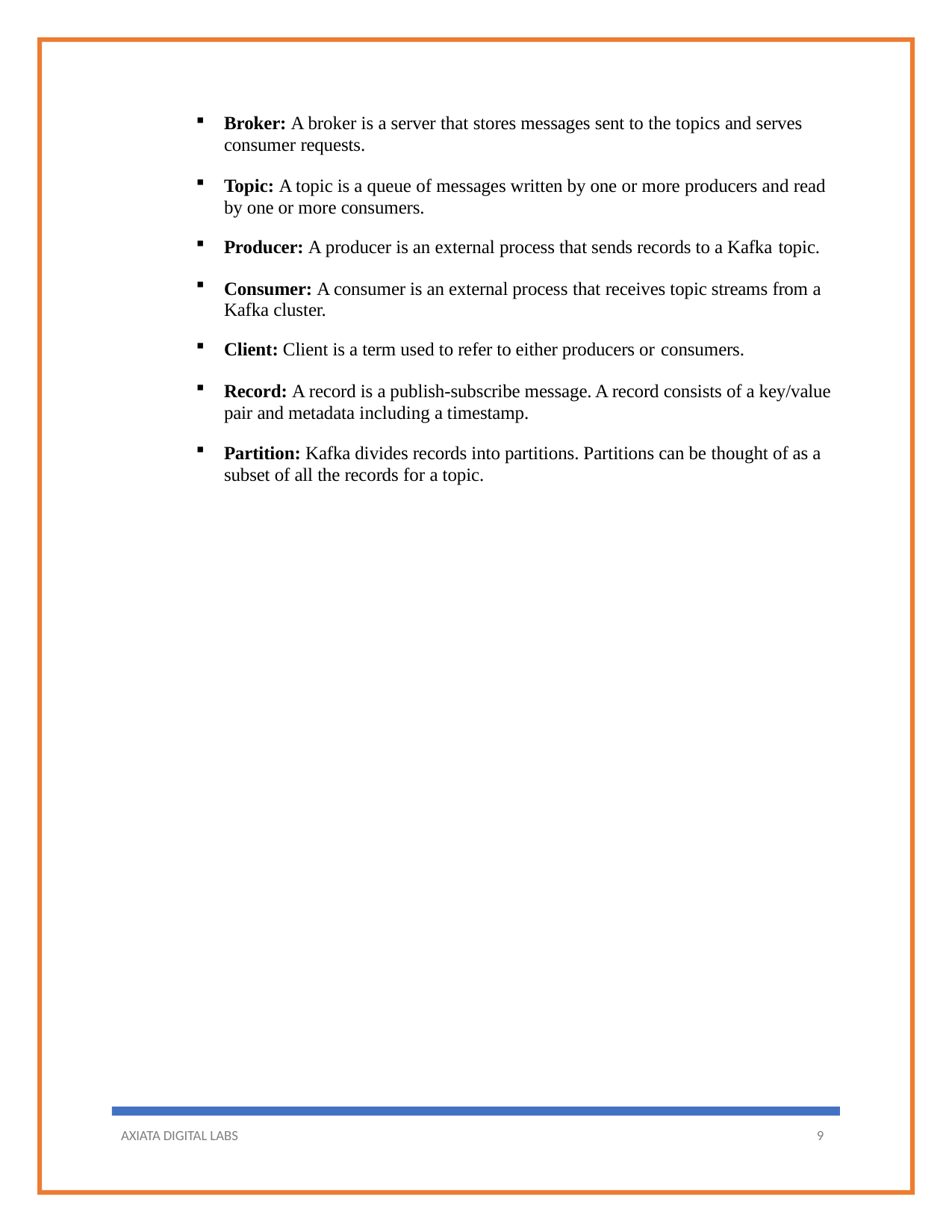

Broker: A broker is a server that stores messages sent to the topics and serves  consumer requests.

Topic: A topic is a queue of messages written by one or more producers and read  by one or more consumers.
Producer: A producer is an external process that sends records to a Kafka topic.

Consumer: A consumer is an external process that receives topic streams from a  Kafka cluster.
Client: Client is a term used to refer to either producers or consumers.

Record: A record is a publish-subscribe message. A record consists of a key/value  pair and metadata including a timestamp.

Partition: Kafka divides records into partitions. Partitions can be thought of as a  subset of all the records for a topic.
AXIATA DIGITAL LABS
9